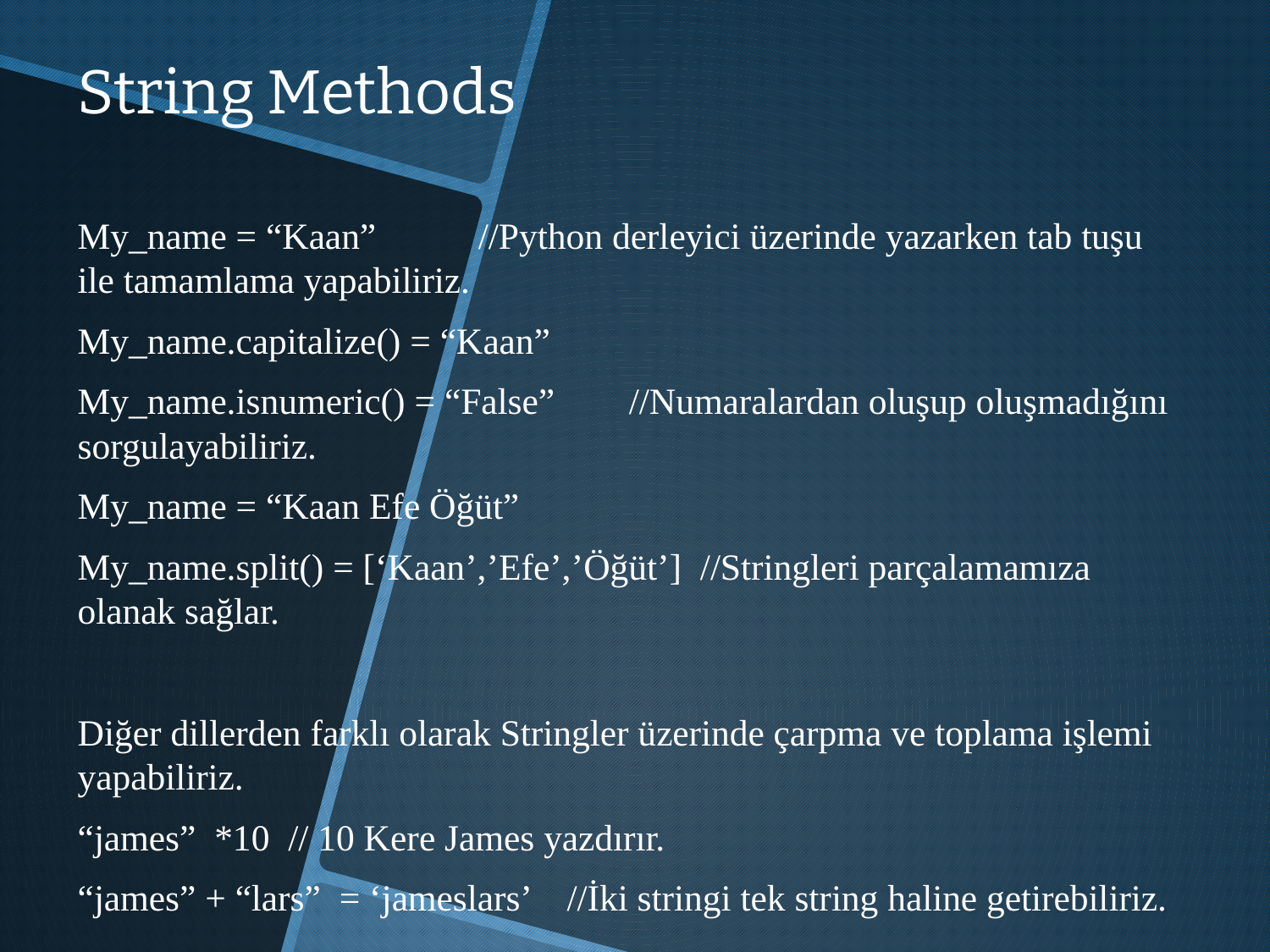

# String Methods
My_name = “Kaan”           //Python derleyici üzerinde yazarken tab tuşu ile tamamlama yapabiliriz.
My_name.capitalize() = “Kaan”
My_name.isnumeric() = “False”        //Numaralardan oluşup oluşmadığını sorgulayabiliriz.
My_name = “Kaan Efe Öğüt”
My_name.split() = [‘Kaan’,’Efe’,’Öğüt’]  //Stringleri parçalamamıza olanak sağlar.

Diğer dillerden farklı olarak Stringler üzerinde çarpma ve toplama işlemi yapabiliriz.
“james”  *10  // 10 Kere James yazdırır.
“james” + “lars”  = ‘jameslars’    //İki stringi tek string haline getirebiliriz.